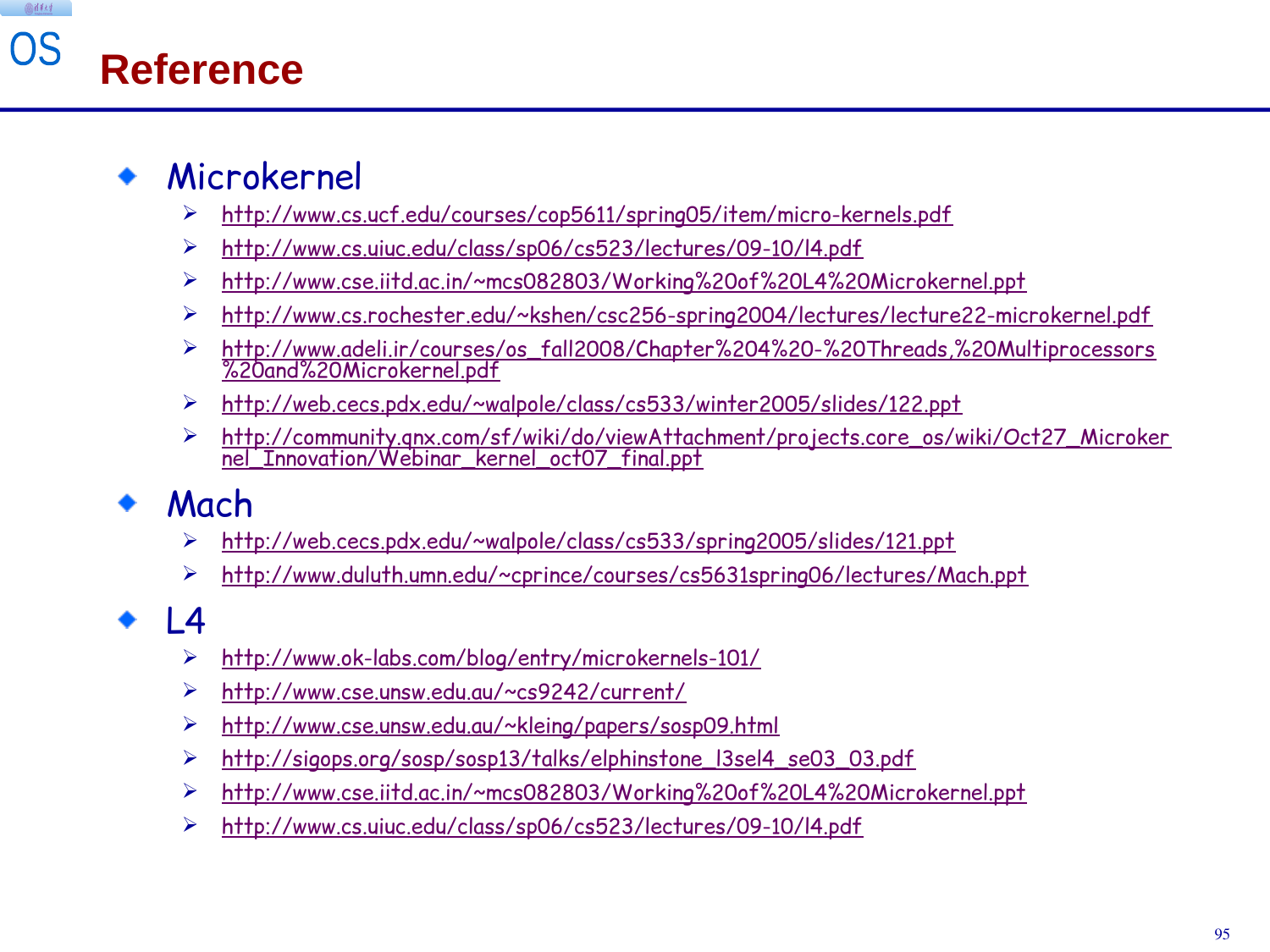

# Reference
Microkernel
http://www.cs.ucf.edu/courses/cop5611/spring05/item/micro-kernels.pdf
http://www.cs.uiuc.edu/class/sp06/cs523/lectures/09-10/l4.pdf
http://www.cse.iitd.ac.in/~mcs082803/Working%20of%20L4%20Microkernel.ppt
http://www.cs.rochester.edu/~kshen/csc256-spring2004/lectures/lecture22-microkernel.pdf
http://www.adeli.ir/courses/os_fall2008/Chapter%204%20-%20Threads,%20Multiprocessors%20and%20Microkernel.pdf
http://web.cecs.pdx.edu/~walpole/class/cs533/winter2005/slides/122.ppt
http://community.qnx.com/sf/wiki/do/viewAttachment/projects.core_os/wiki/Oct27_Microkernel_Innovation/Webinar_kernel_oct07_final.ppt
Mach
http://web.cecs.pdx.edu/~walpole/class/cs533/spring2005/slides/121.ppt
http://www.duluth.umn.edu/~cprince/courses/cs5631spring06/lectures/Mach.ppt
L4
http://www.ok-labs.com/blog/entry/microkernels-101/
http://www.cse.unsw.edu.au/~cs9242/current/
http://www.cse.unsw.edu.au/~kleing/papers/sosp09.html
http://sigops.org/sosp/sosp13/talks/elphinstone_l3sel4_se03_03.pdf
http://www.cse.iitd.ac.in/~mcs082803/Working%20of%20L4%20Microkernel.ppt
http://www.cs.uiuc.edu/class/sp06/cs523/lectures/09-10/l4.pdf